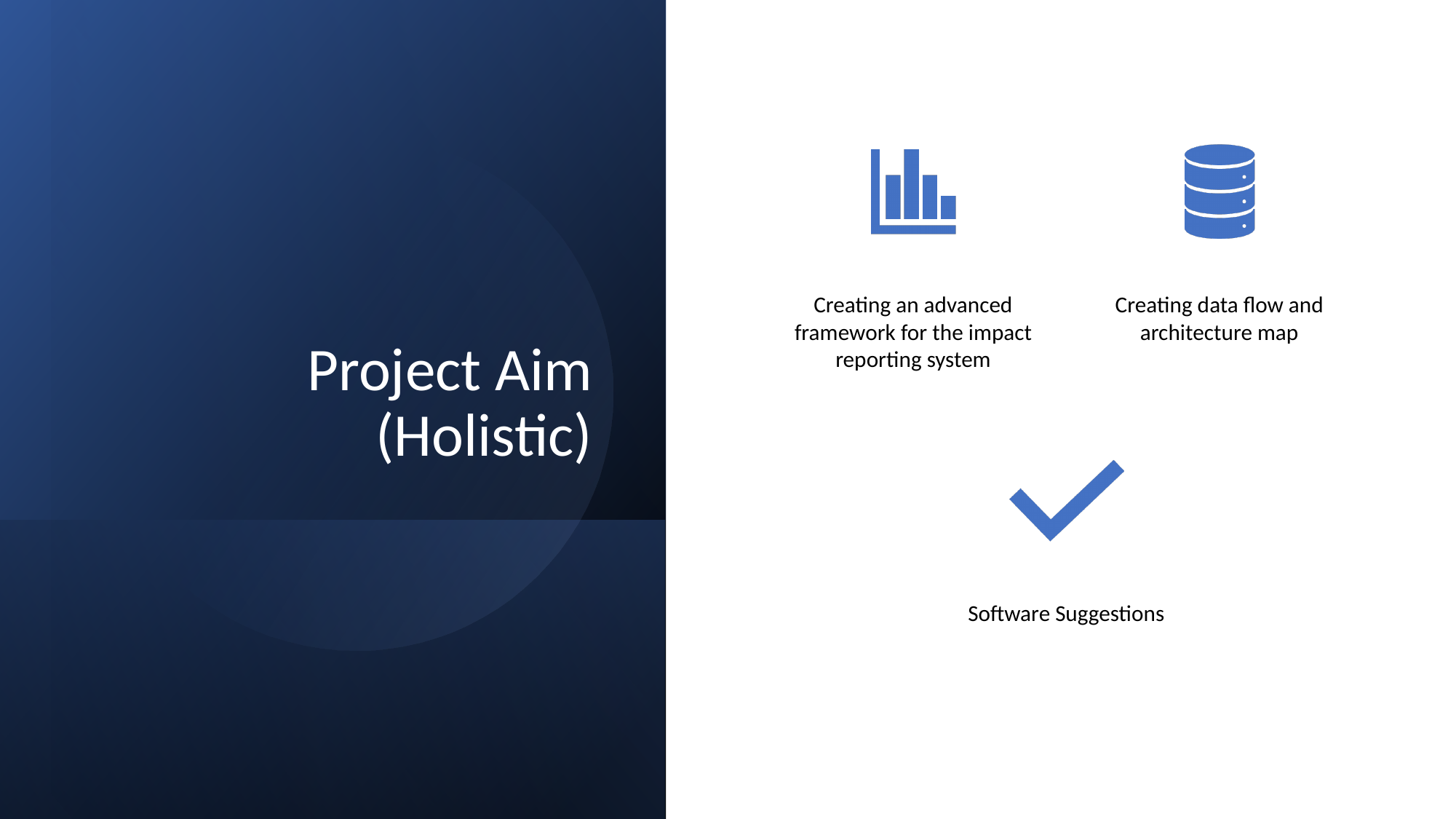

# Project Aim (Holistic)

Creating an advanced framework for the impact reporting system
Creating data flow and architecture map
Software Suggestions